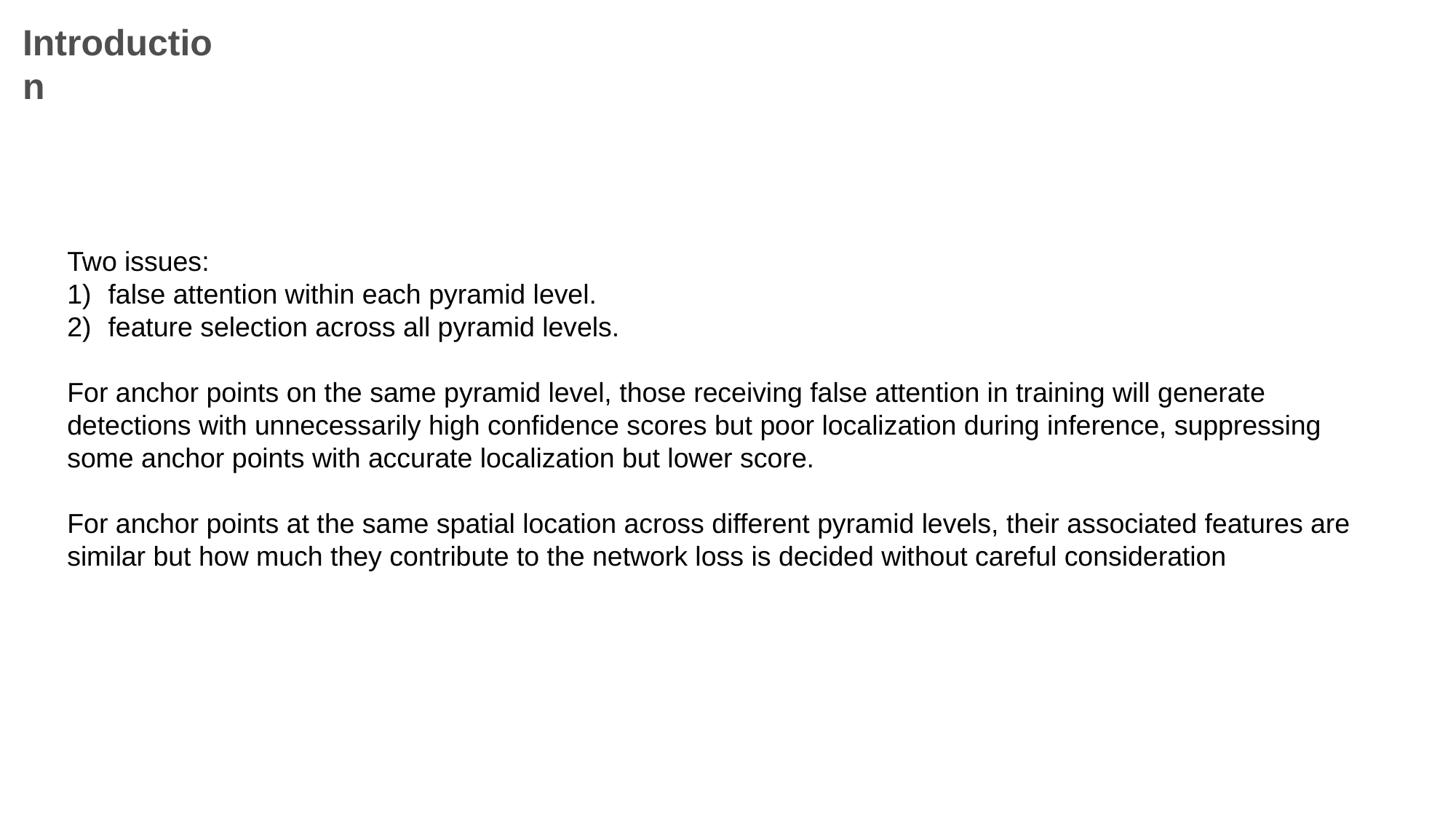

Introduction
Two issues:
false attention within each pyramid level.
feature selection across all pyramid levels.

For anchor points on the same pyramid level, those receiving false attention in training will generate detections with unnecessarily high confidence scores but poor localization during inference, suppressing some anchor points with accurate localization but lower score.

For anchor points at the same spatial location across different pyramid levels, their associated features are similar but how much they contribute to the network loss is decided without careful consideration